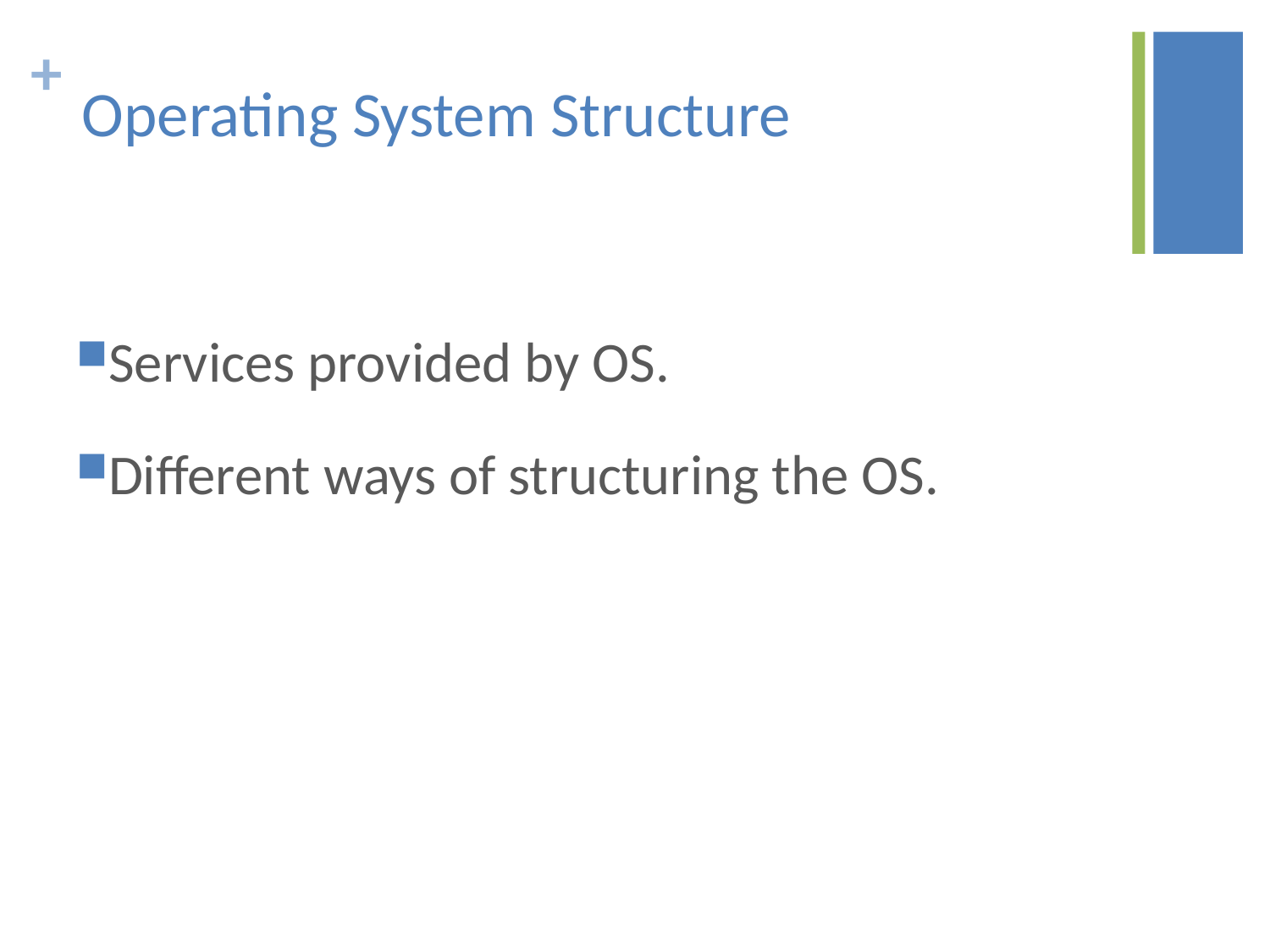

# Operating System Structure
Services provided by OS.
Different ways of structuring the OS.